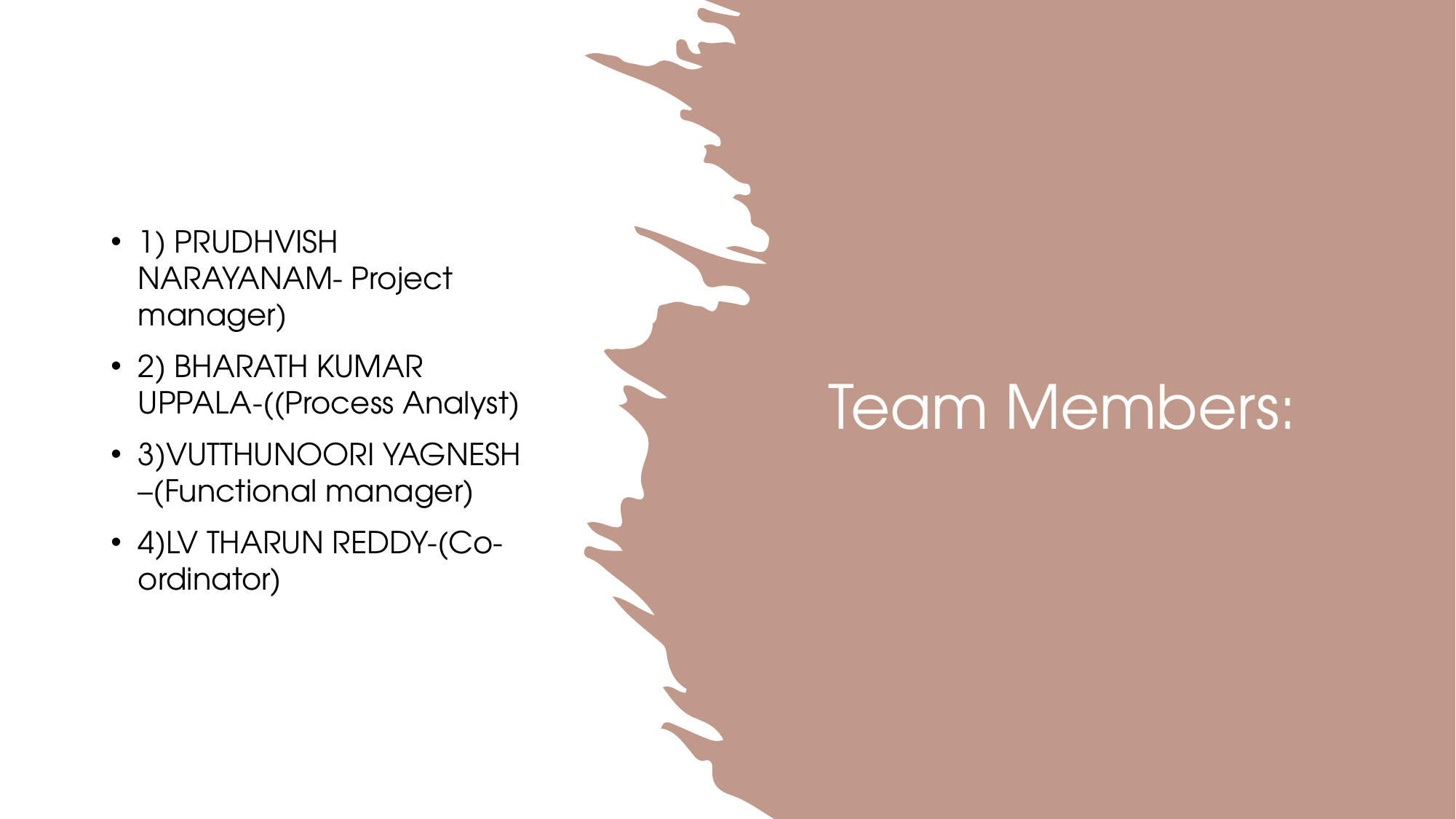

1) PRUDHVISH NARAYANAM- Project manager)
2) BHARATH KUMAR UPPALA-((Process Analyst)
3)VUTTHUNOORI YAGNESH –(Functional manager)
4)LV THARUN REDDY-(Co-ordinator)
# Team Members: